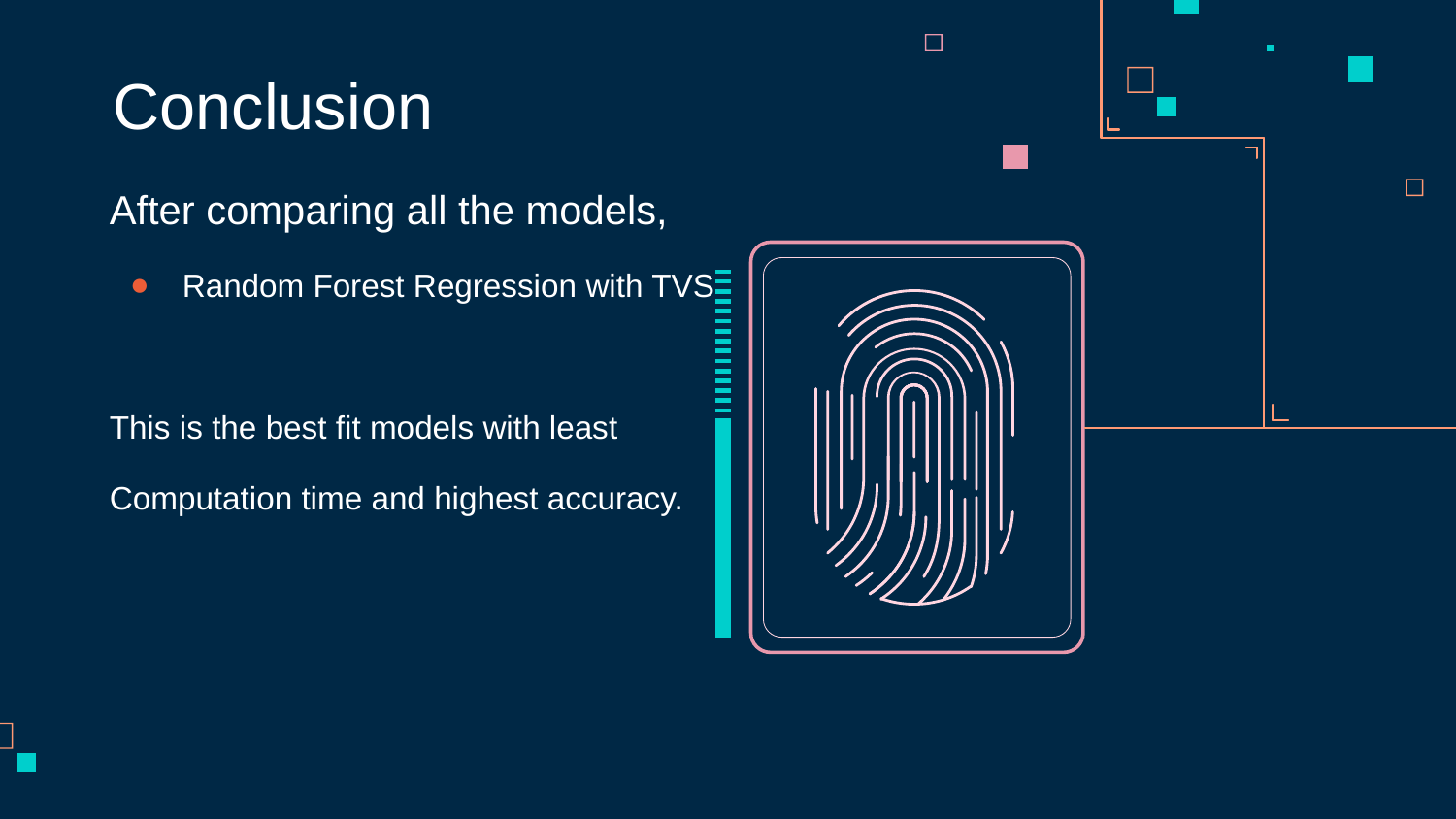

# Conclusion
After comparing all the models,
Random Forest Regression with TVS

This is the best fit models with least
Computation time and highest accuracy.